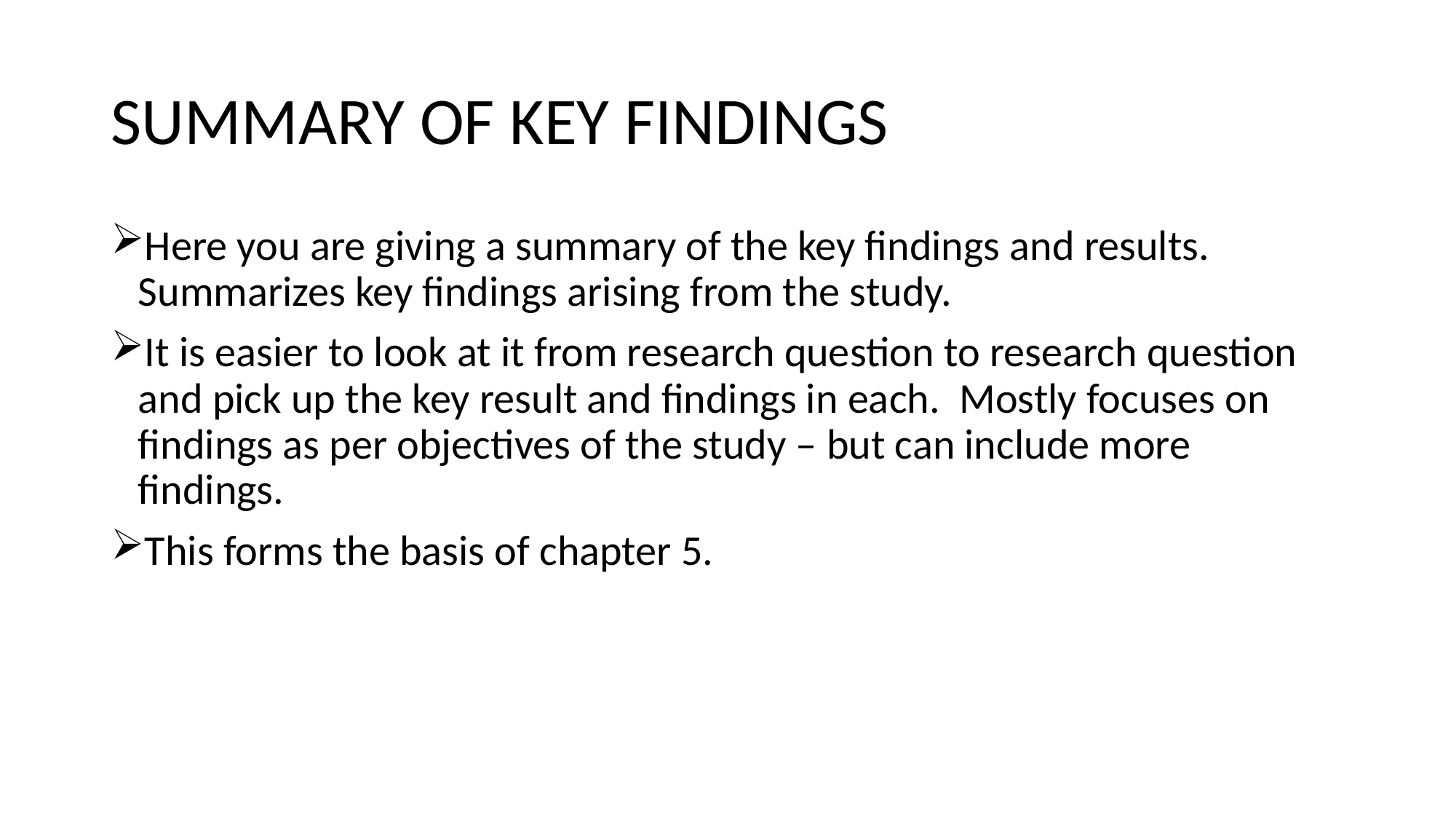

# SUMMARY OF KEY FINDINGS
Here you are giving a summary of the key findings and results. Summarizes key findings arising from the study.
It is easier to look at it from research question to research question and pick up the key result and findings in each.  Mostly focuses on findings as per objectives of the study – but can include more findings.
This forms the basis of chapter 5.